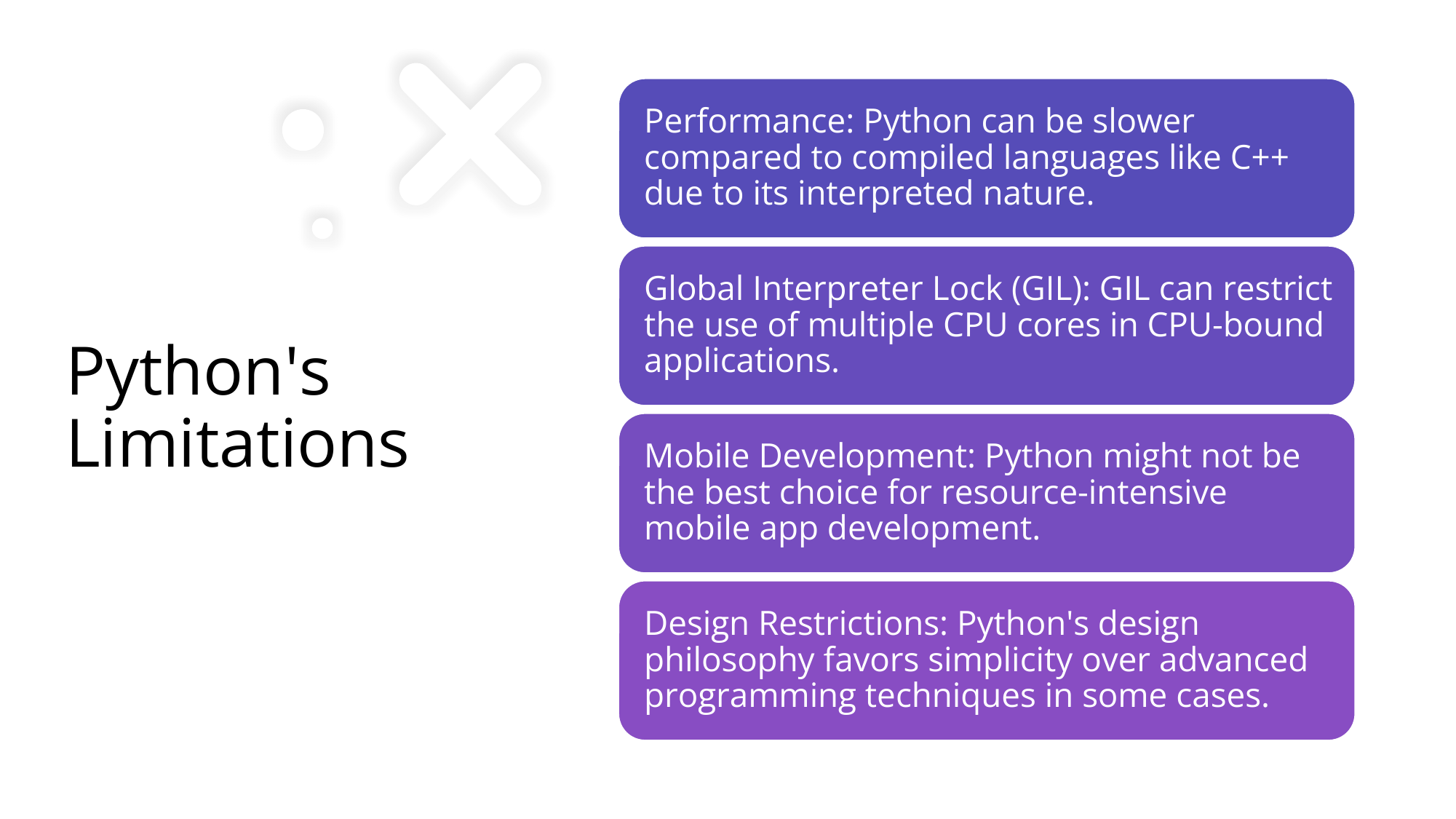

# Python's Limitations
Performance: Python can be slower compared to compiled languages like C++ due to its interpreted nature.
Global Interpreter Lock (GIL): GIL can restrict the use of multiple CPU cores in CPU-bound applications.
Mobile Development: Python might not be the best choice for resource-intensive mobile app development.
Design Restrictions: Python's design philosophy favors simplicity over advanced programming techniques in some cases.